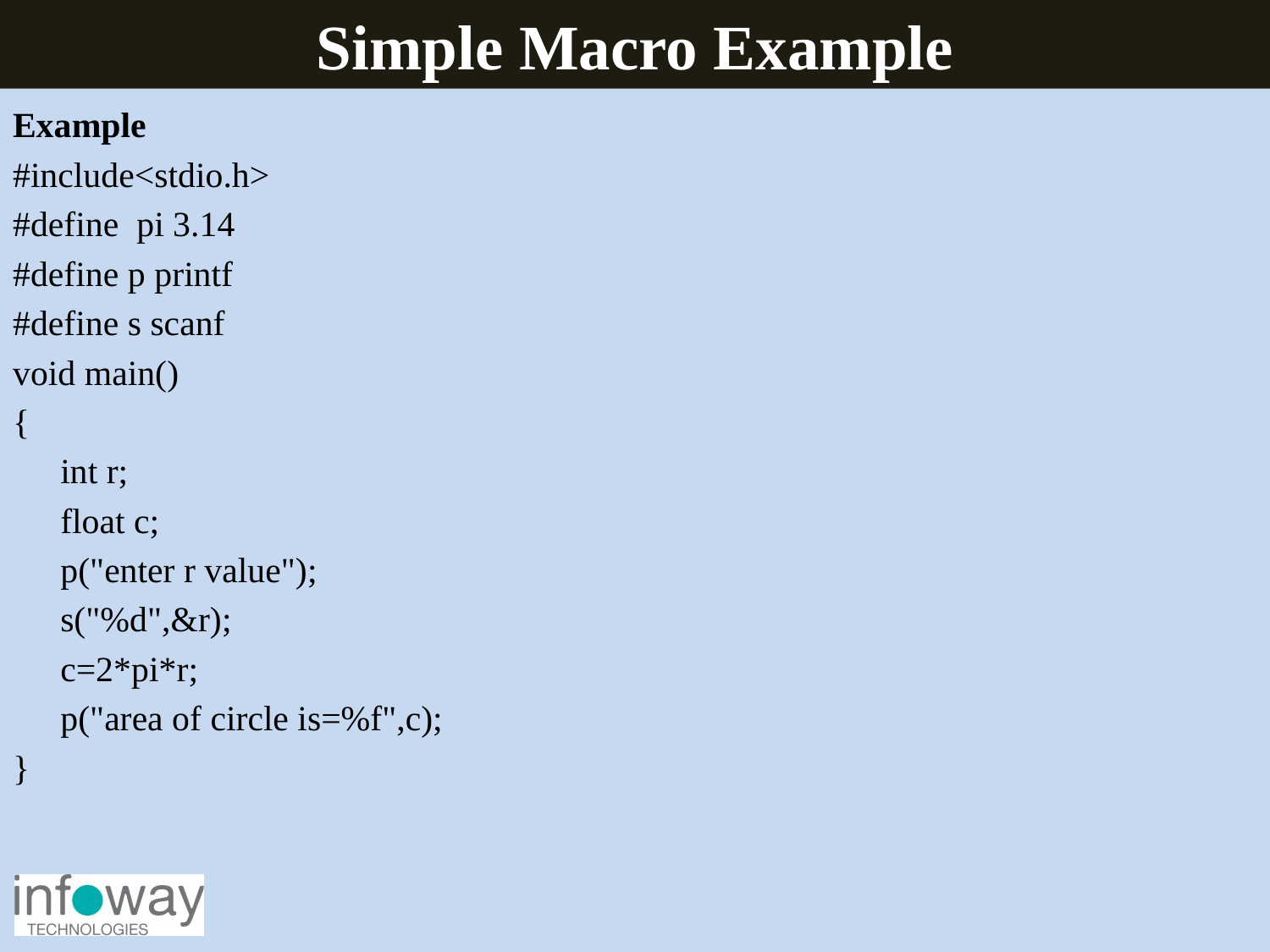

Simple Macro Example
Example
#include<stdio.h>
#define  pi 3.14
#define p printf
#define s scanf
void main()
{
	int r;
	float c;
	p("enter r value");
	s("%d",&r);
	c=2*pi*r;
	p("area of circle is=%f",c);
}